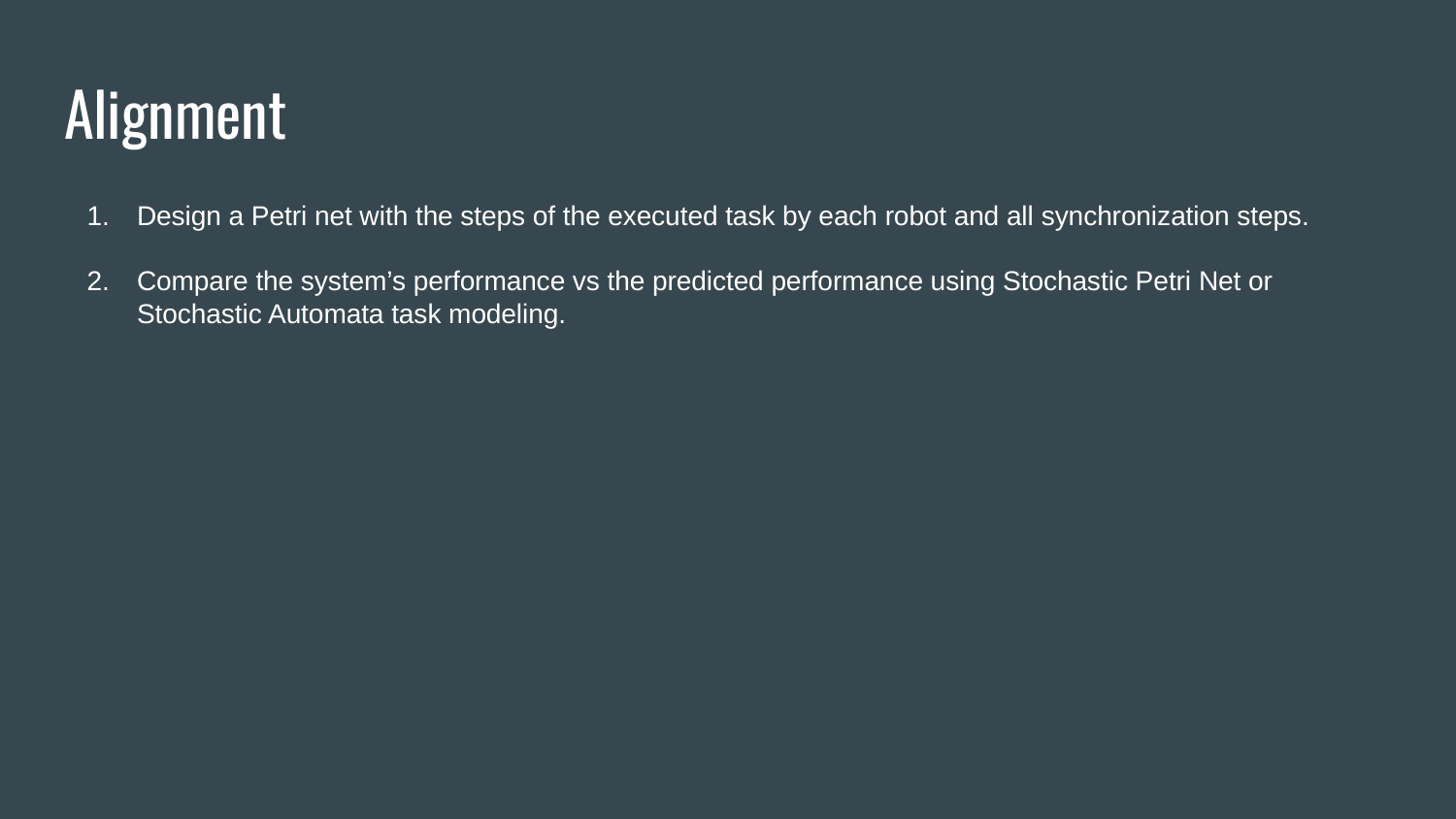

# Alignment
Design a Petri net with the steps of the executed task by each robot and all synchronization steps.

Compare the system’s performance vs the predicted performance using Stochastic Petri Net or Stochastic Automata task modeling.